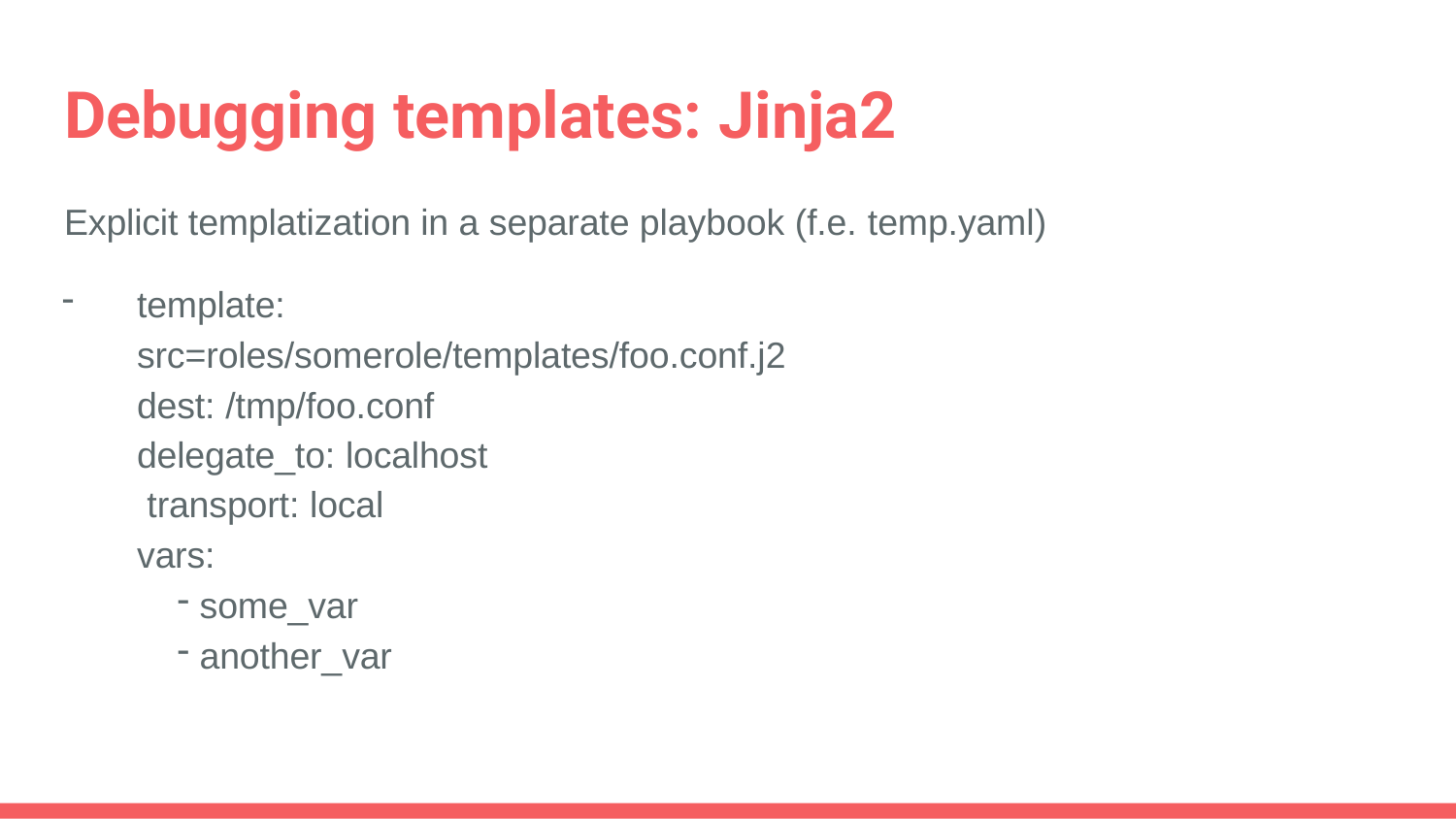

# Debugging templates: Jinja2
Explicit templatization in a separate playbook (f.e. temp.yaml)
template:  src=roles/somerole/templates/foo.conf.j2  dest: /tmp/foo.conf
delegate_to: localhost  transport: local
vars:
some_var
another_var